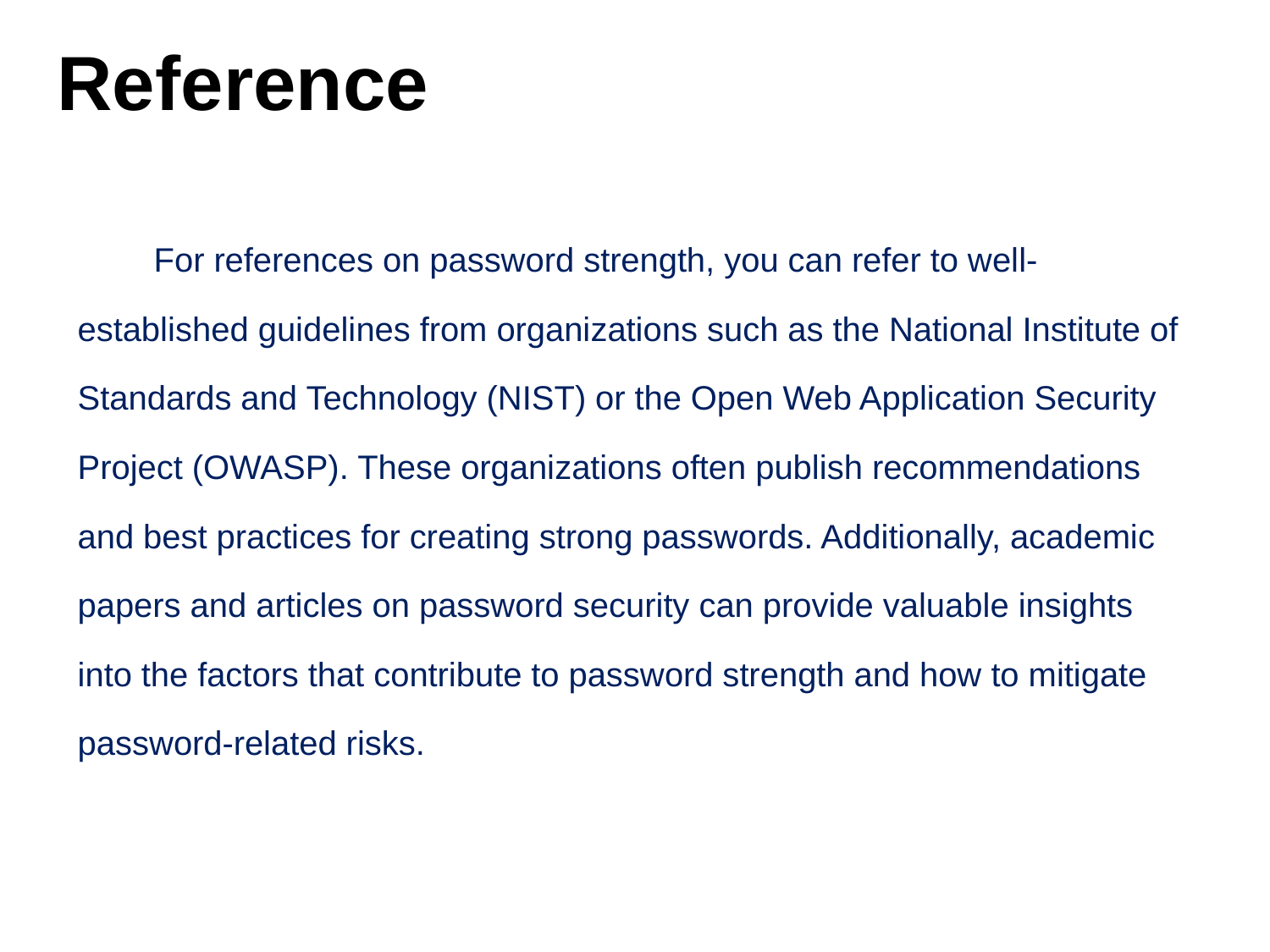

# Reference

	For references on password strength, you can refer to well-established guidelines from organizations such as the National Institute of Standards and Technology (NIST) or the Open Web Application Security Project (OWASP). These organizations often publish recommendations and best practices for creating strong passwords. Additionally, academic papers and articles on password security can provide valuable insights into the factors that contribute to password strength and how to mitigate password-related risks.